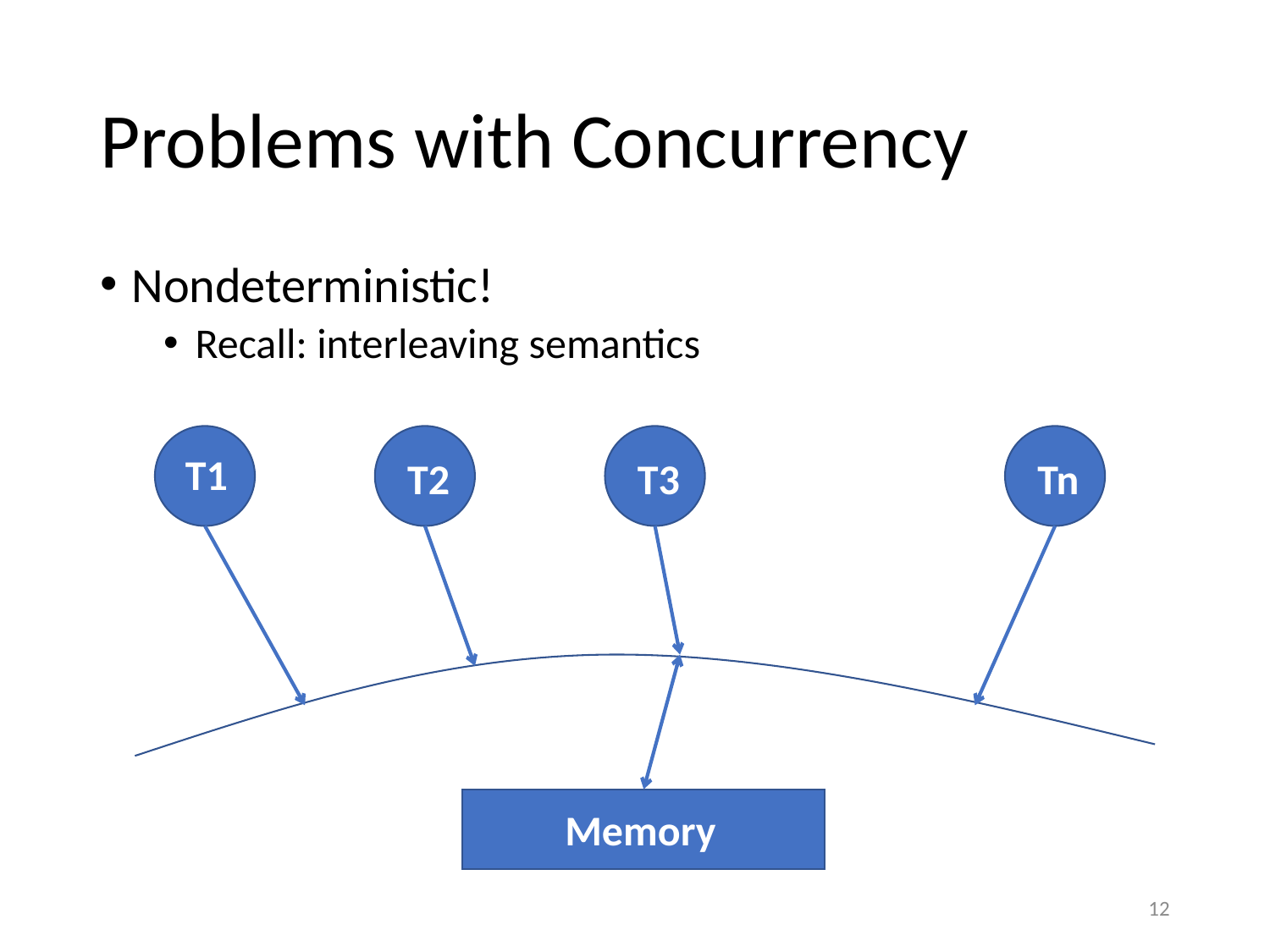

# Problems with Concurrency
Nondeterministic!
Recall: interleaving semantics

T1
T2
T3
Tn

Memory
12